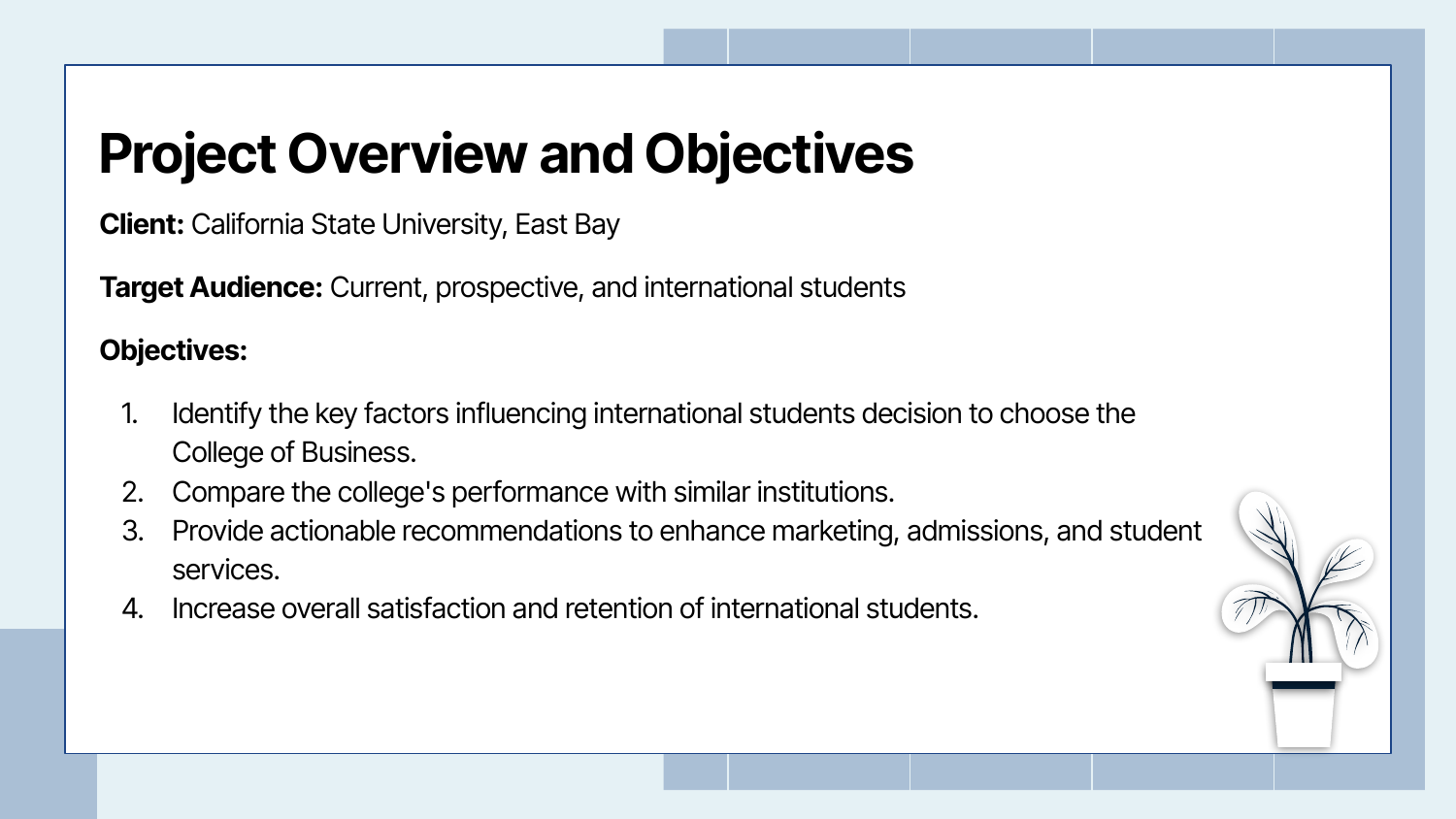

# Project Overview and Objectives
Client: California State University, East Bay
Target Audience: Current, prospective, and international students
Objectives:
Identify the key factors influencing international students decision to choose the College of Business.
Compare the college's performance with similar institutions.
Provide actionable recommendations to enhance marketing, admissions, and student services.
Increase overall satisfaction and retention of international students.